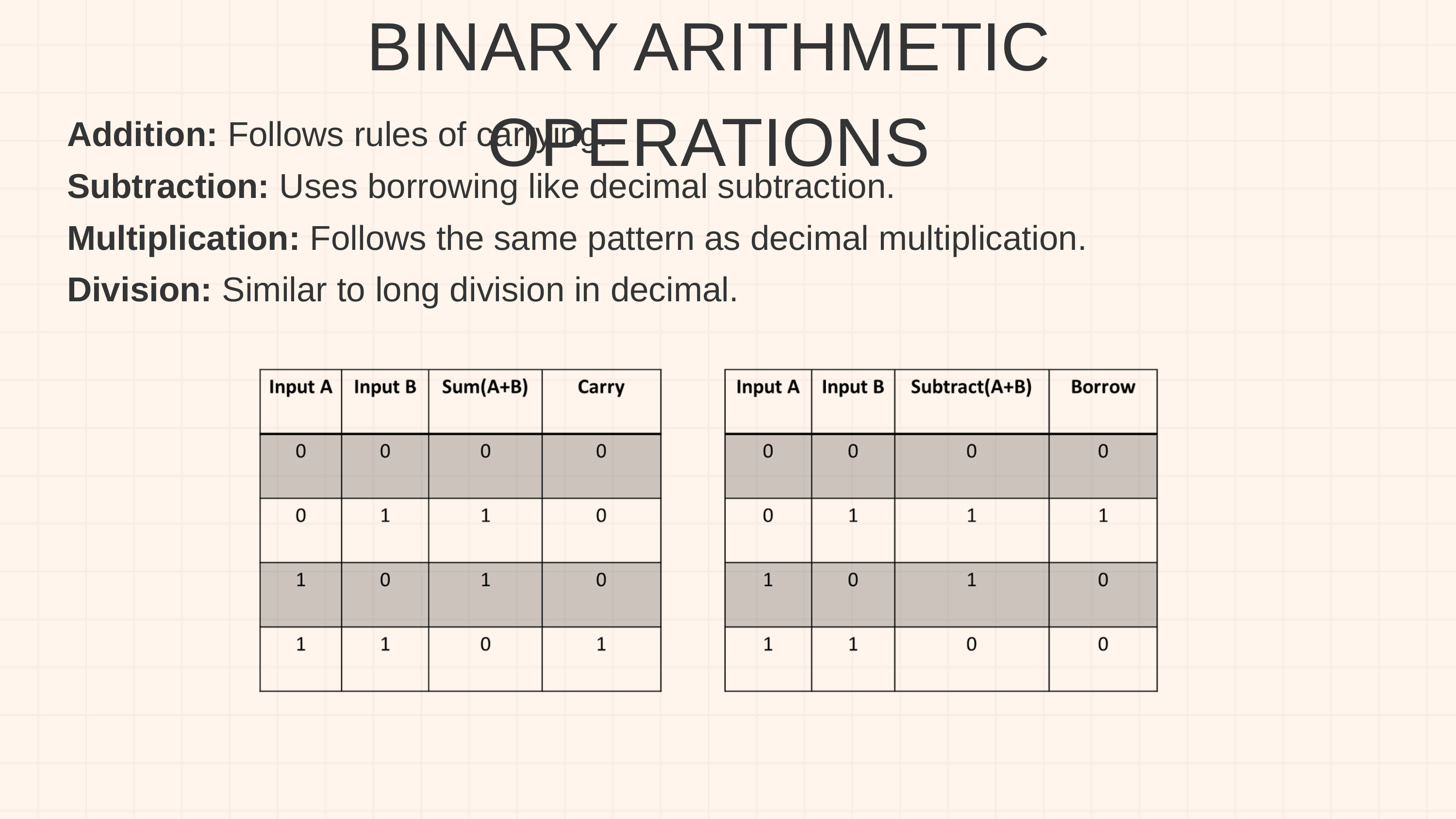

BINARY ARITHMETIC OPERATIONS
Addition: Follows rules of carrying.
Subtraction: Uses borrowing like decimal subtraction.
Multiplication: Follows the same pattern as decimal multiplication.
Division: Similar to long division in decimal.